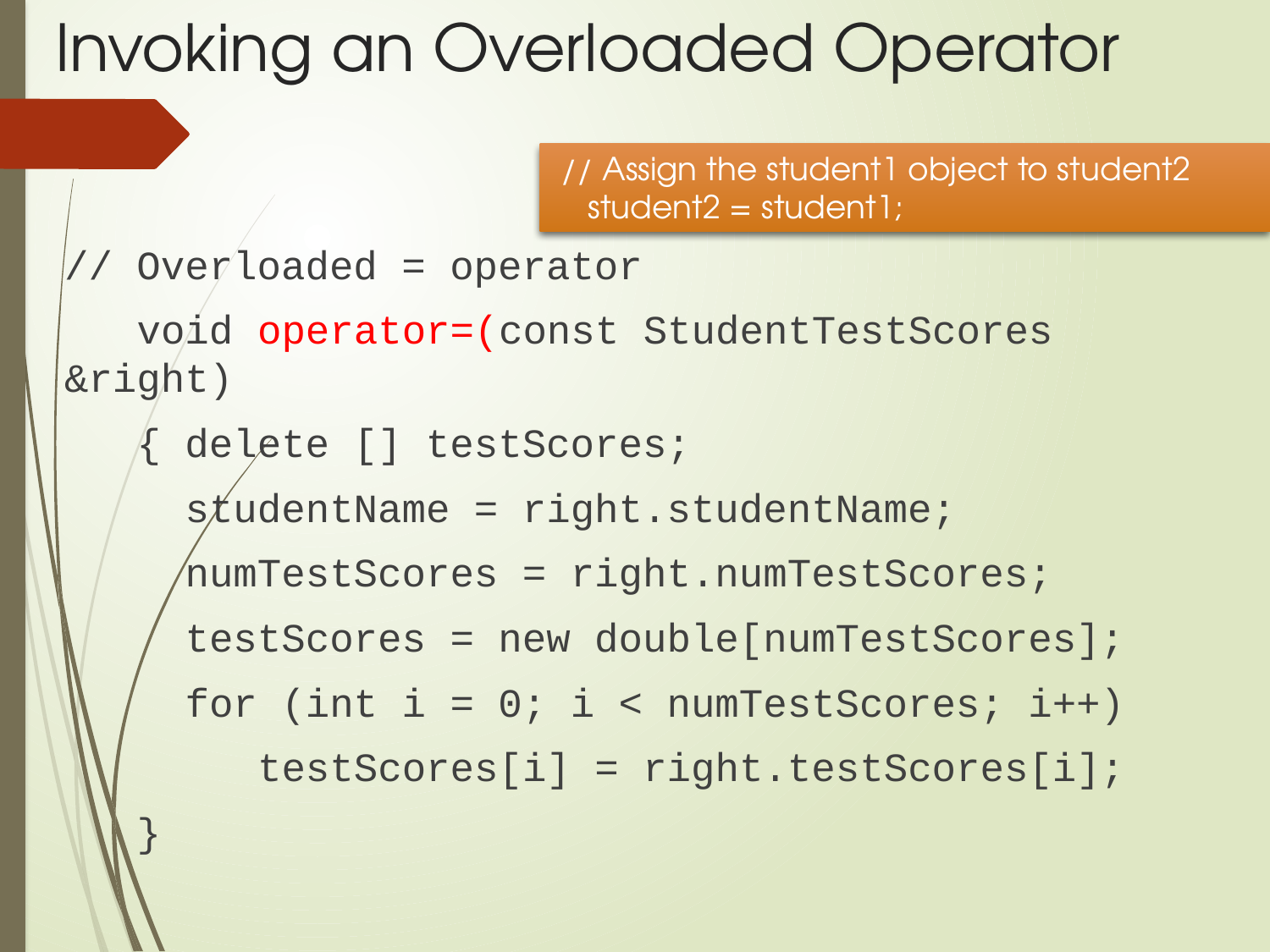

# Invoking an Overloaded Operator
 // Assign the student1 object to student2
    student2 = student1;
// Overloaded = operator
   void operator=(const StudentTestScores &right)
   { delete [] testScores;
     studentName = right.studentName;
     numTestScores = right.numTestScores;
     testScores = new double[numTestScores];
     for (int i = 0; i < numTestScores; i++)
        testScores[i] = right.testScores[i];
   }